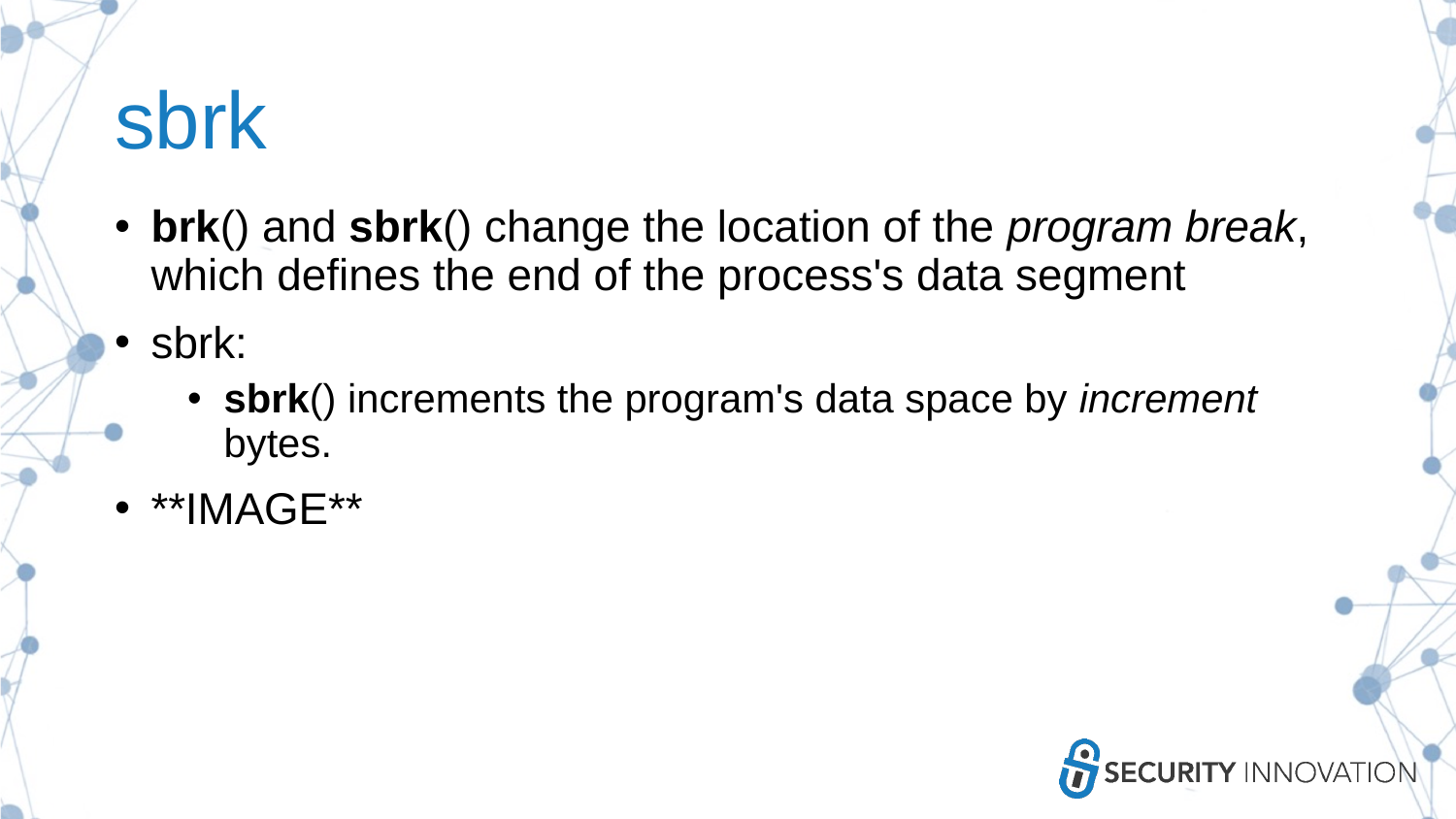

# sbrk
brk() and sbrk() change the location of the program break, which defines the end of the process's data segment
sbrk:
sbrk() increments the program's data space by increment bytes.
**IMAGE**